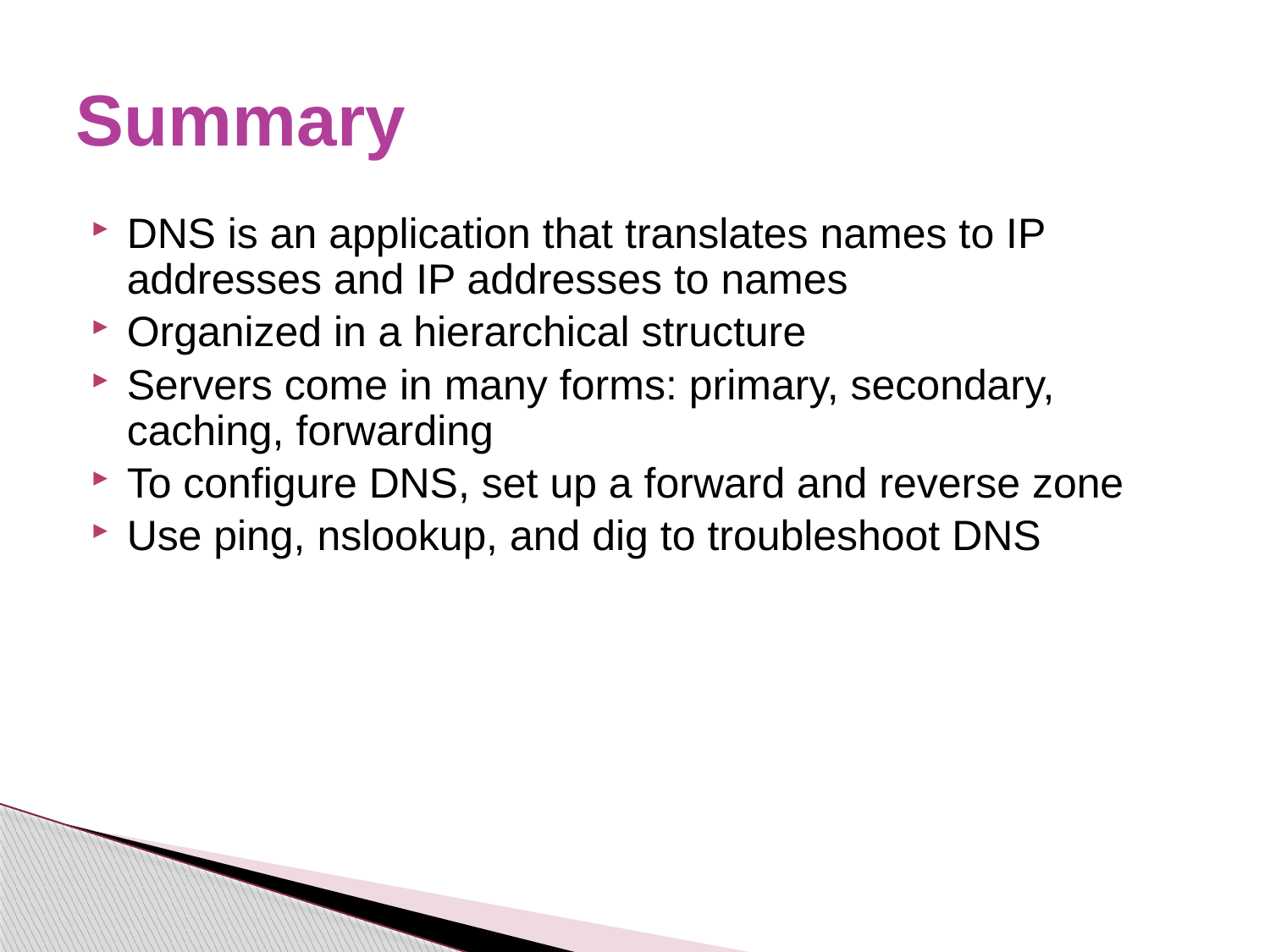

# Summary
DNS is an application that translates names to IP addresses and IP addresses to names
Organized in a hierarchical structure
Servers come in many forms: primary, secondary, caching, forwarding
To configure DNS, set up a forward and reverse zone
Use ping, nslookup, and dig to troubleshoot DNS